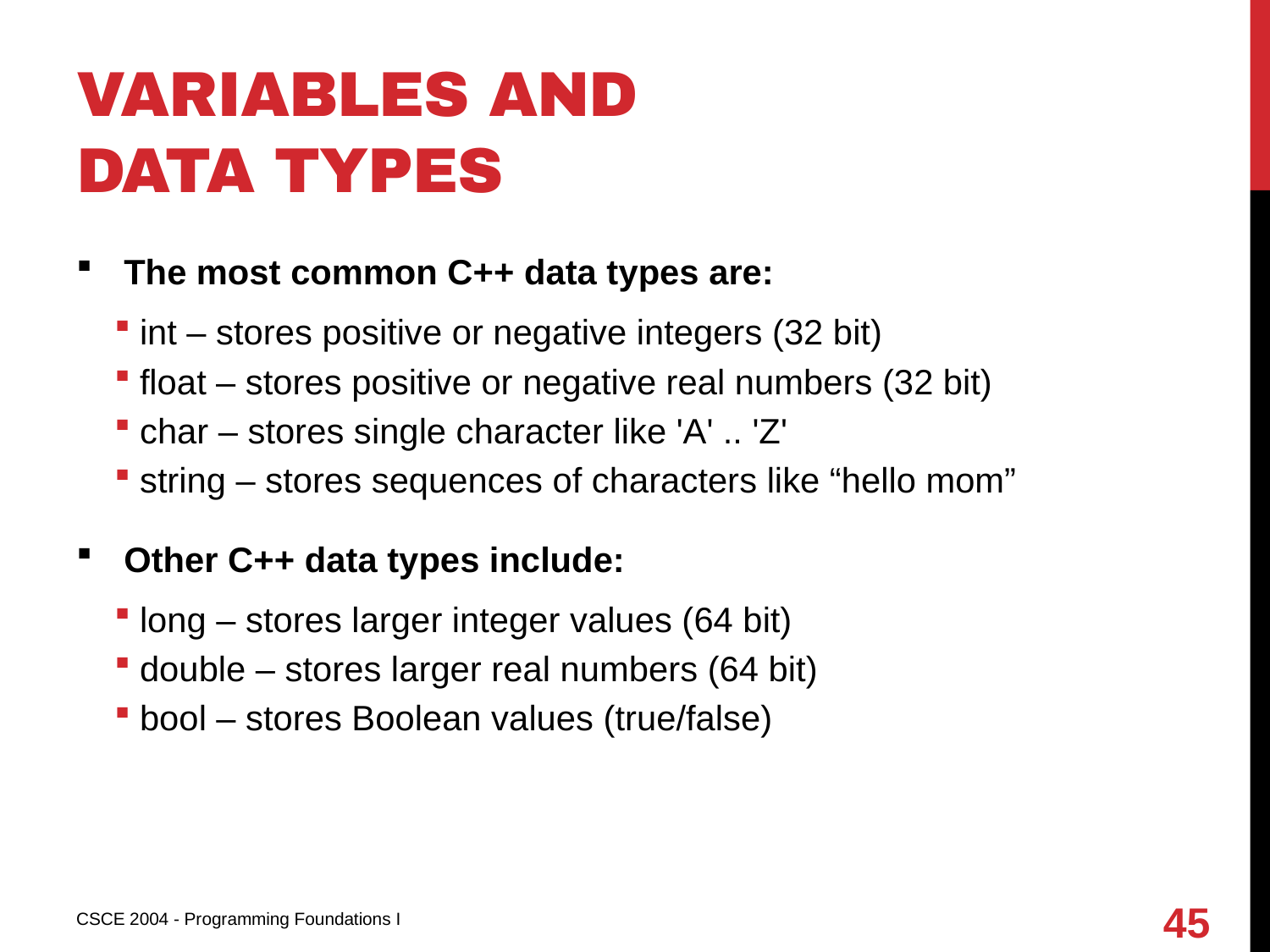

# Variables and  Data types
The most common C++ data types are:
int – stores positive or negative integers (32 bit)
float – stores positive or negative real numbers (32 bit)
char – stores single character like 'A' .. 'Z'
string – stores sequences of characters like “hello mom”

Other C++ data types include:
long – stores larger integer values (64 bit)
double – stores larger real numbers (64 bit)
bool – stores Boolean values (true/false)
45
CSCE 2004 - Programming Foundations I